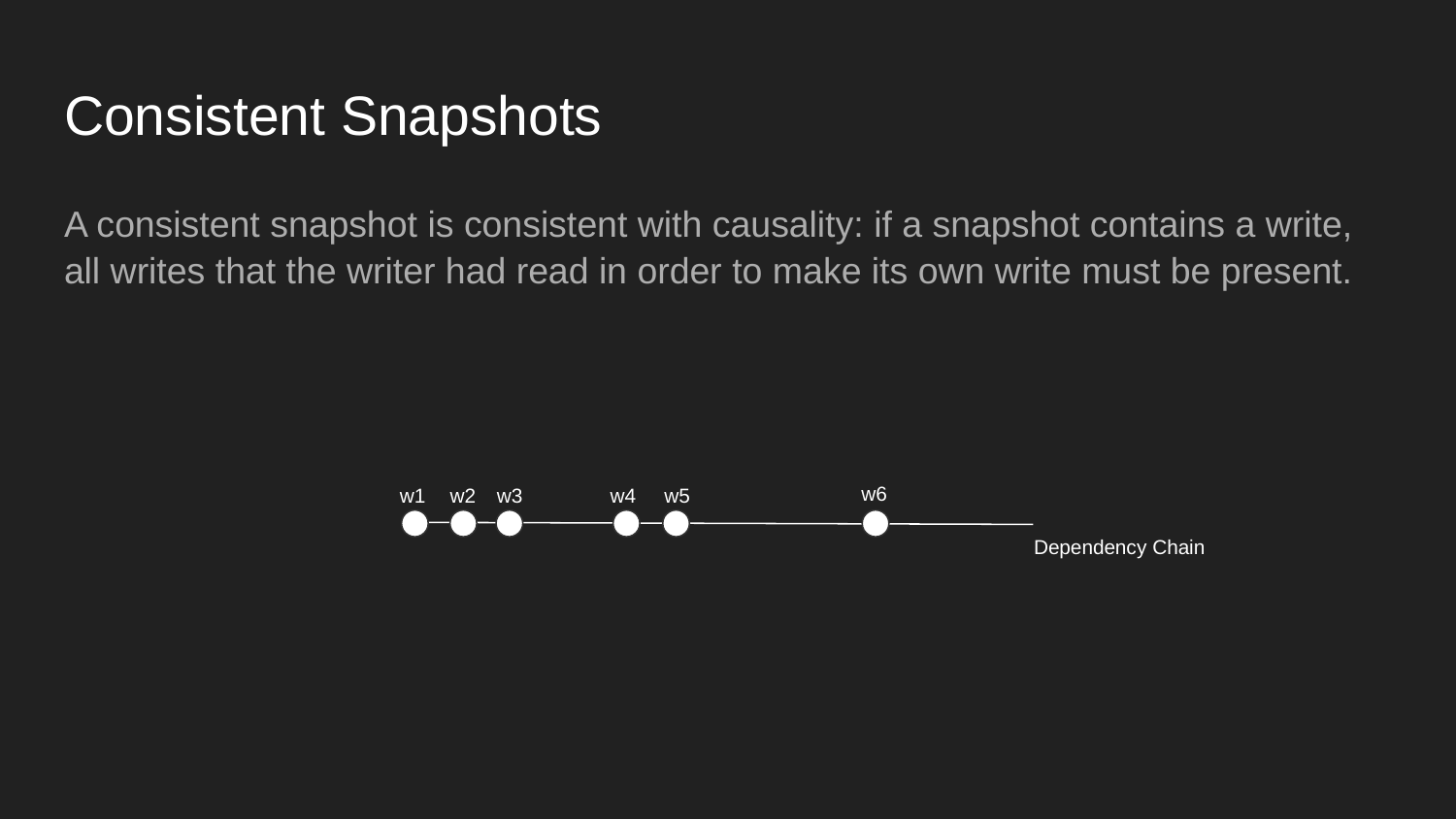

# Consistent Snapshots
A consistent snapshot is consistent with causality: if a snapshot contains a write, all writes that the writer had read in order to make its own write must be present.
w6
w1
w2
w3
w4
w5

Dependency Chain